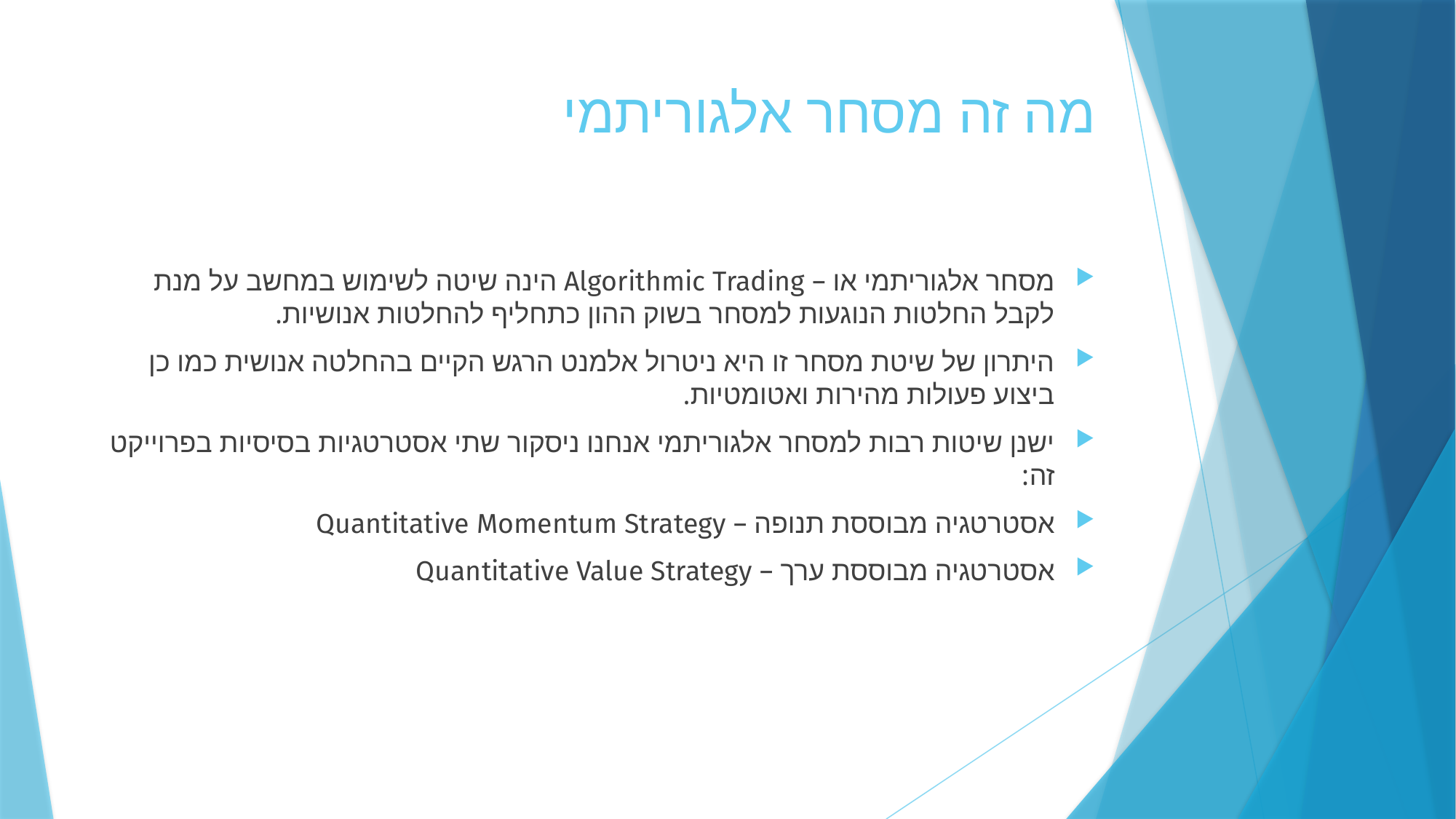

# מה זה מסחר אלגוריתמי
מסחר אלגוריתמי או – Algorithmic Trading הינה שיטה לשימוש במחשב על מנת לקבל החלטות הנוגעות למסחר בשוק ההון כתחליף להחלטות אנושיות.
היתרון של שיטת מסחר זו היא ניטרול אלמנט הרגש הקיים בהחלטה אנושית כמו כן ביצוע פעולות מהירות ואטומטיות.
ישנן שיטות רבות למסחר אלגוריתמי אנחנו ניסקור שתי אסטרטגיות בסיסיות בפרוייקט זה:
אסטרטגיה מבוססת תנופה – Quantitative Momentum Strategy
אסטרטגיה מבוססת ערך – Quantitative Value Strategy